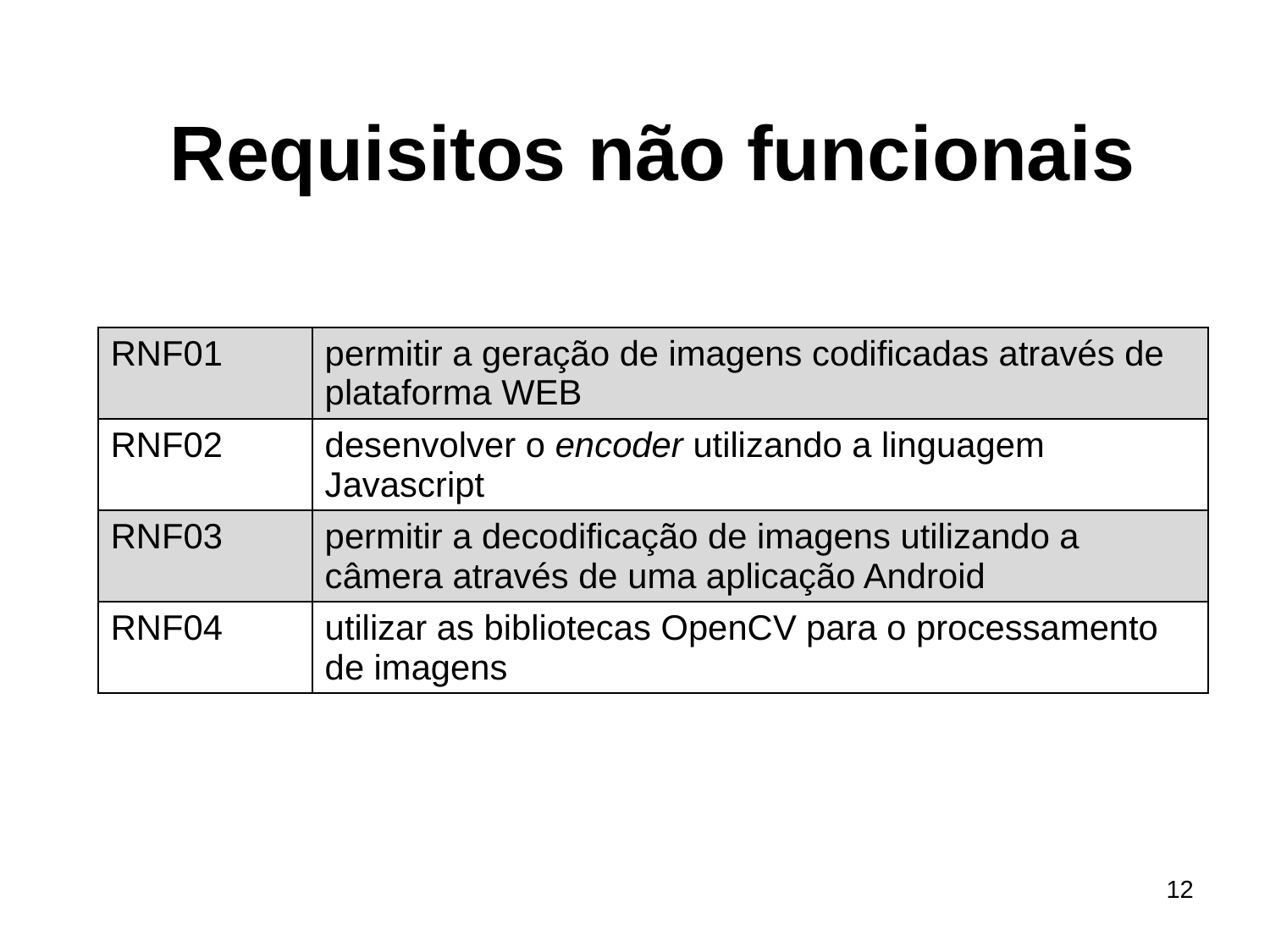

# Requisitos não funcionais
| RNF01 | permitir a geração de imagens codificadas através de plataforma WEB |
| --- | --- |
| RNF02 | desenvolver o encoder utilizando a linguagem Javascript |
| RNF03 | permitir a decodificação de imagens utilizando a câmera através de uma aplicação Android |
| RNF04 | utilizar as bibliotecas OpenCV para o processamento de imagens |
12